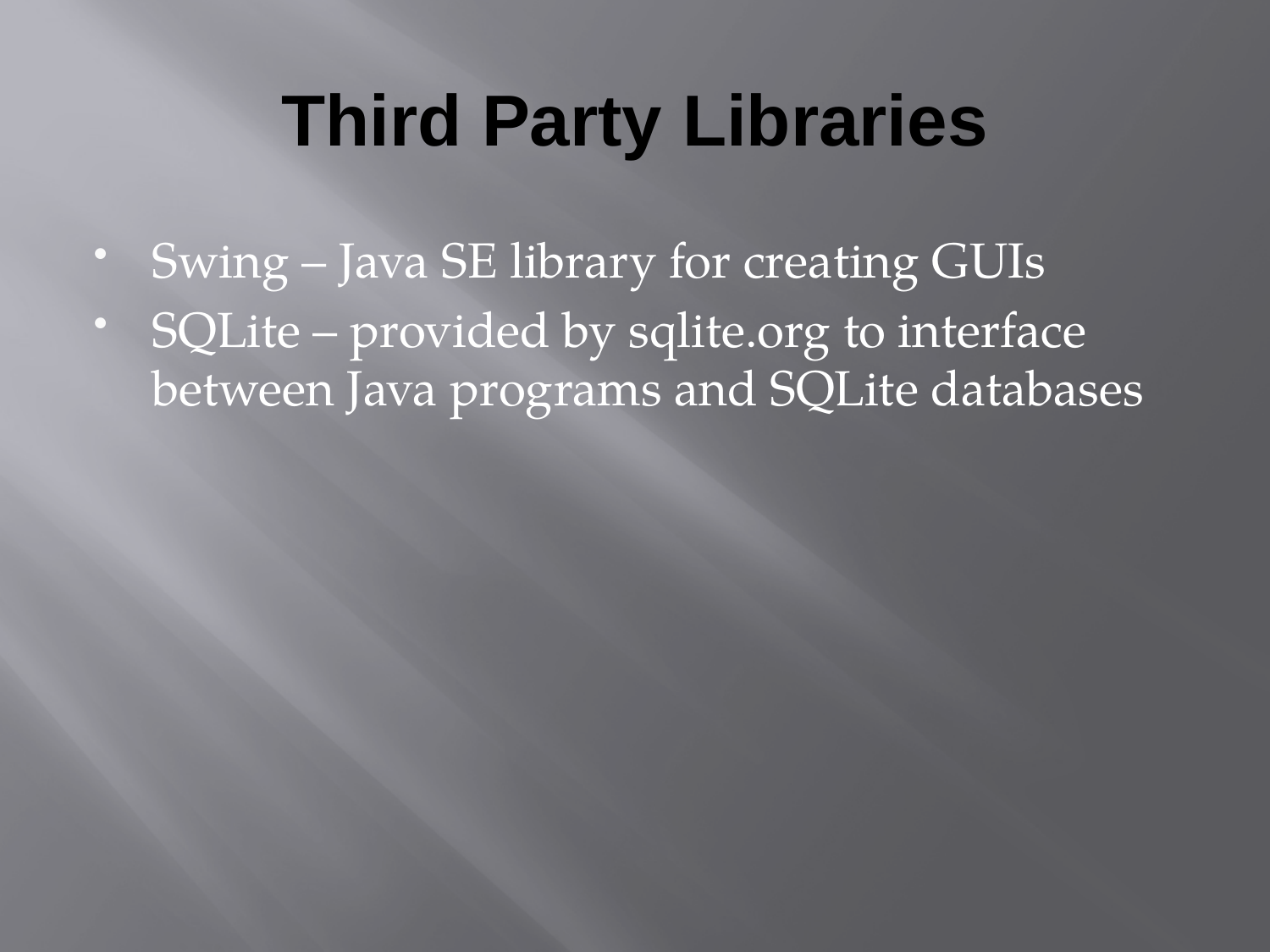

# Third Party Libraries
Swing – Java SE library for creating GUIs
SQLite – provided by sqlite.org to interface between Java programs and SQLite databases